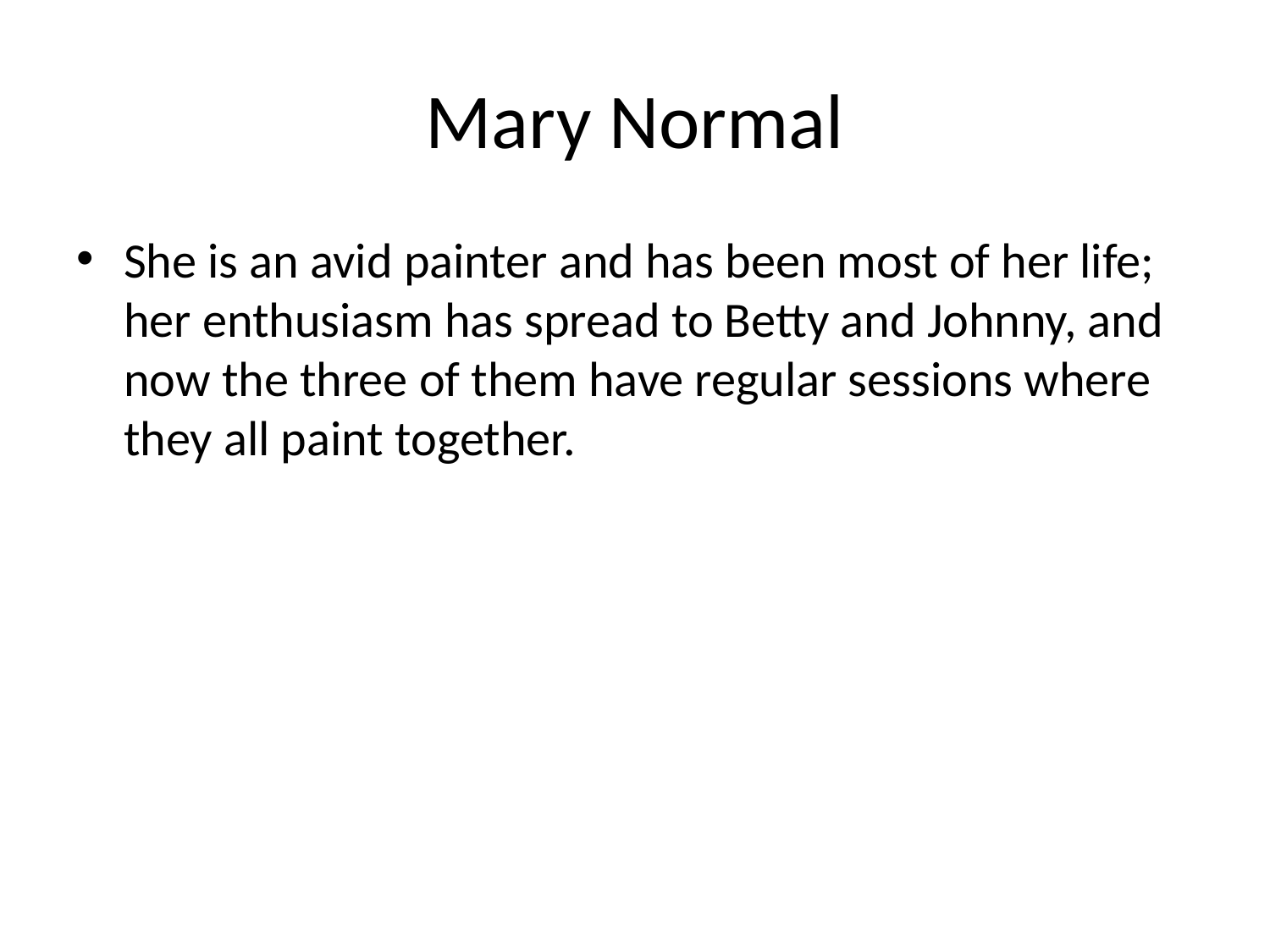

# Mary Normal
She is an avid painter and has been most of her life; her enthusiasm has spread to Betty and Johnny, and now the three of them have regular sessions where they all paint together.